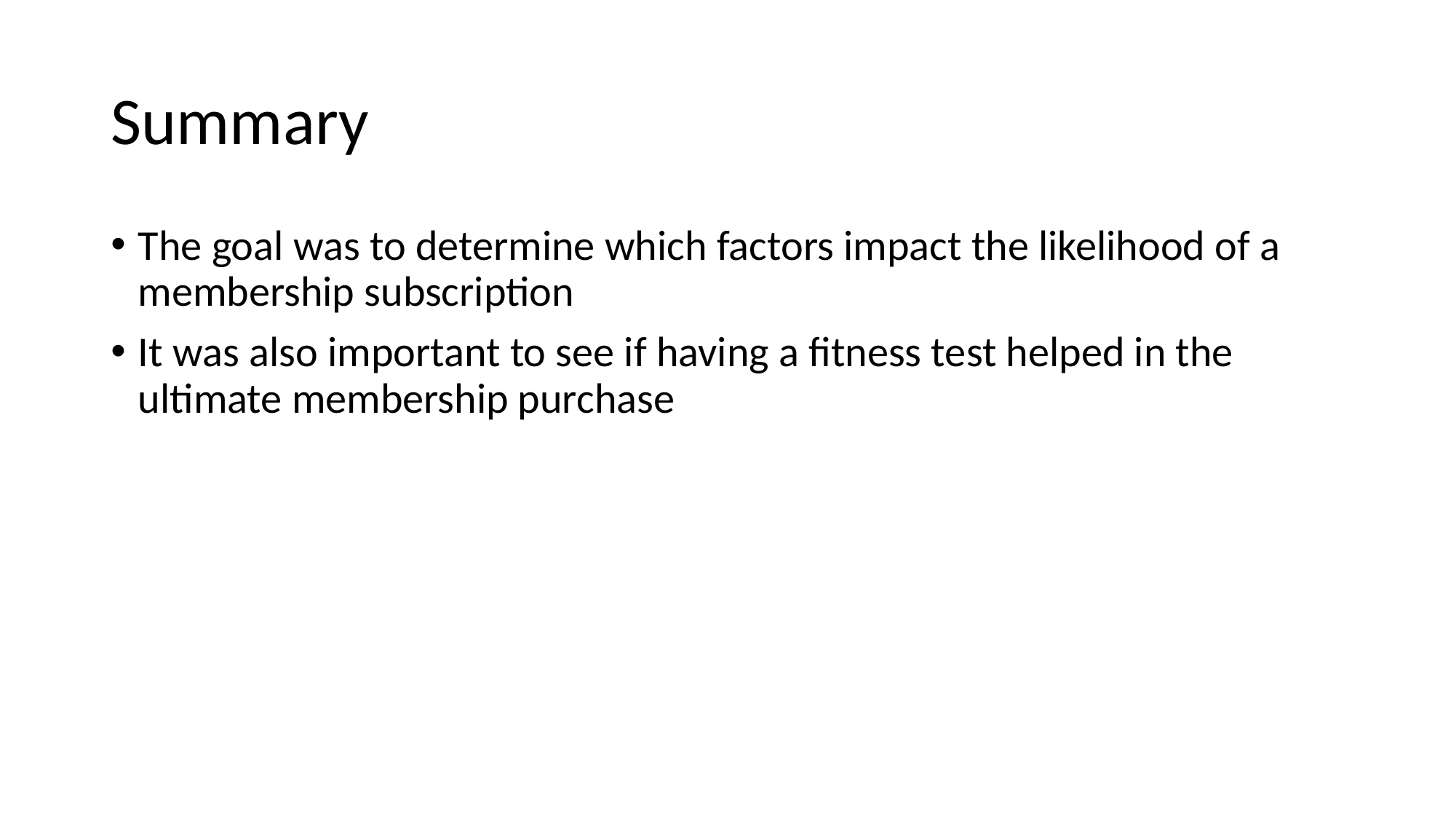

# Summary
The goal was to determine which factors impact the likelihood of a membership subscription
It was also important to see if having a fitness test helped in the ultimate membership purchase